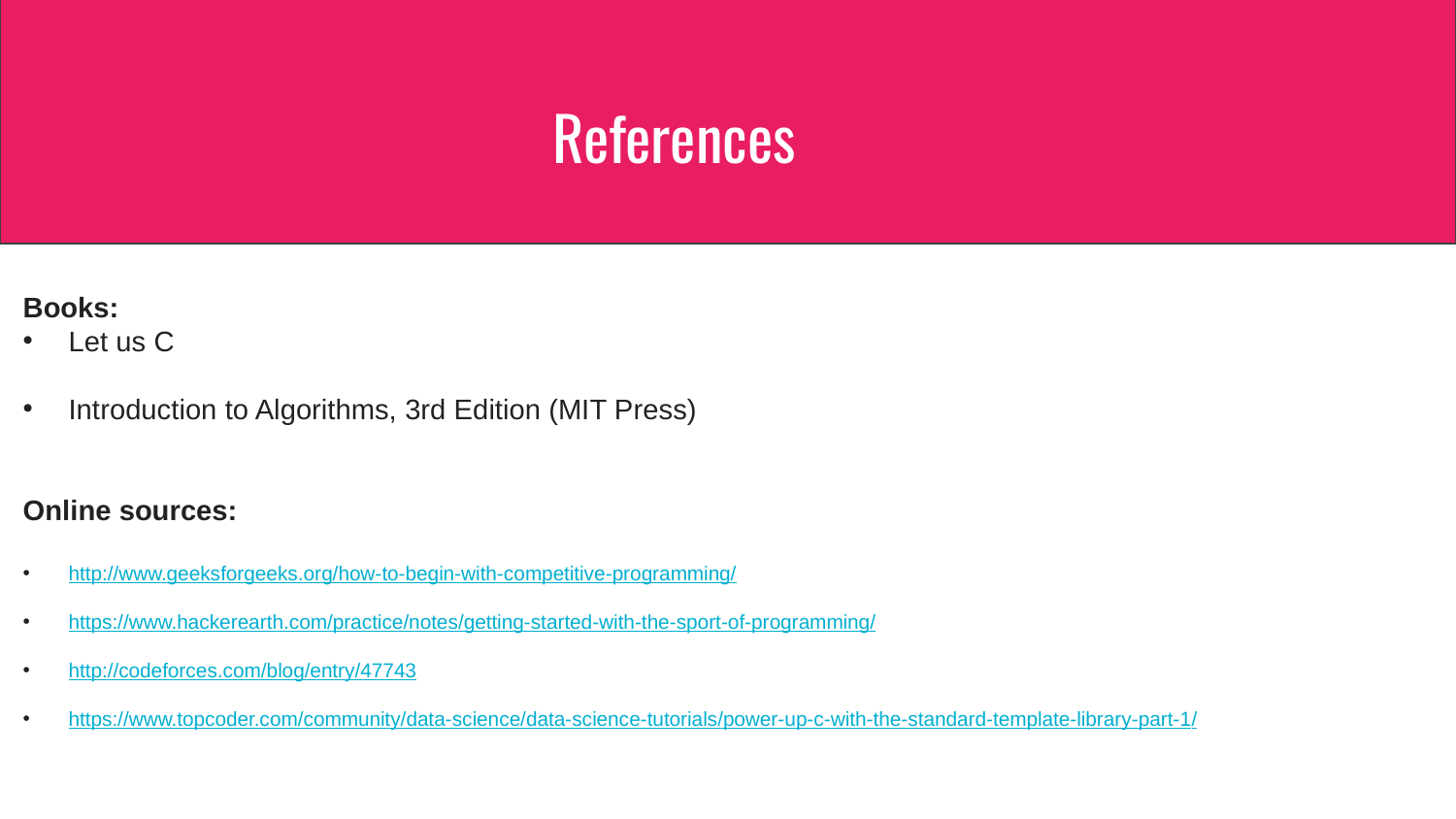

# References
Books:
Let us C

Introduction to Algorithms, 3rd Edition (MIT Press)

Online sources:

http://www.geeksforgeeks.org/how-to-begin-with-competitive-programming/

https://www.hackerearth.com/practice/notes/getting-started-with-the-sport-of-programming/

http://codeforces.com/blog/entry/47743

https://www.topcoder.com/community/data-science/data-science-tutorials/power-up-c-with-the-standard-template-library-part-1/